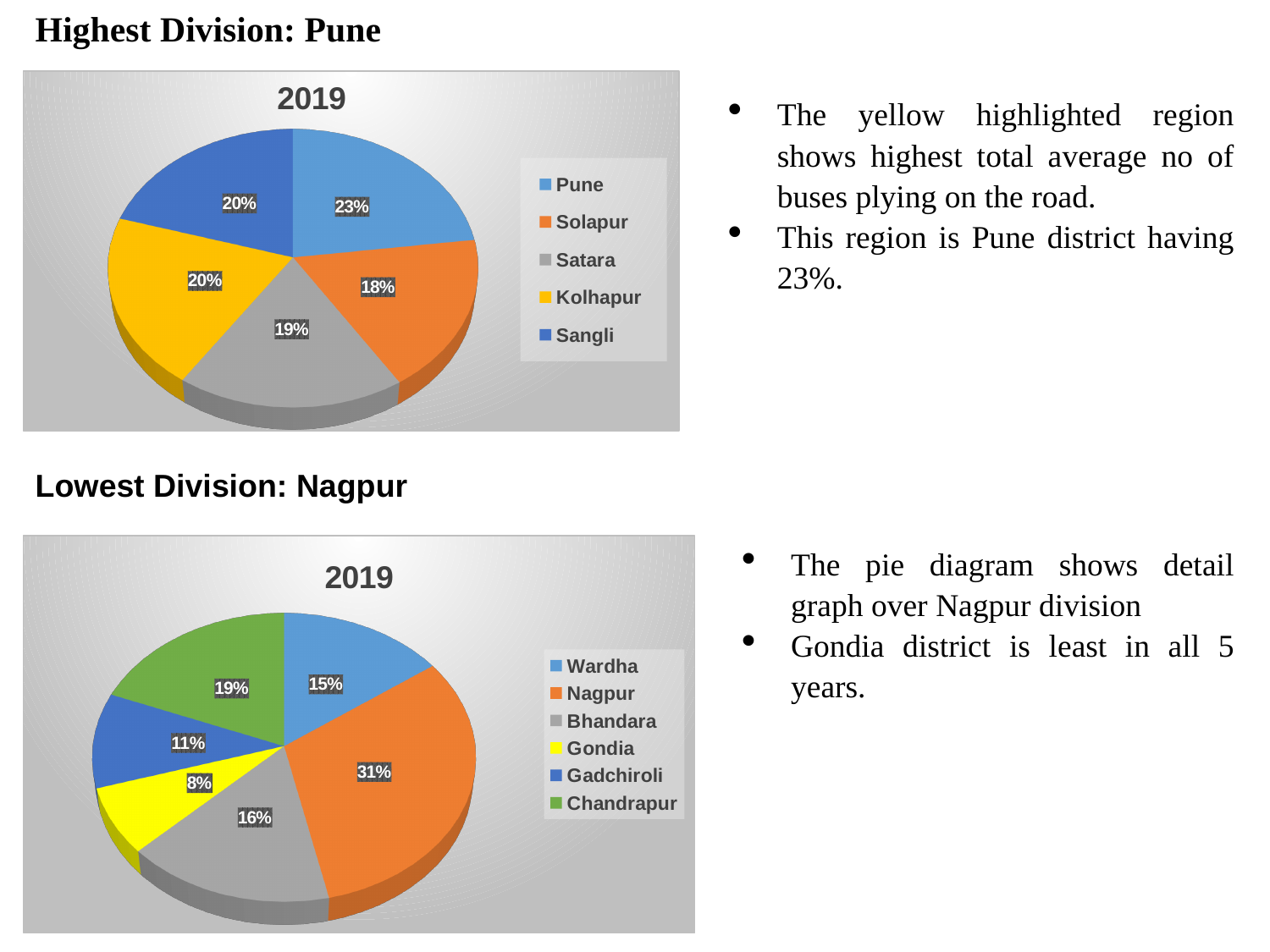

Highest Division: Pune

[unsupported chart]

The yellow highlighted region shows highest total average no of buses plying on the road.
This region is Pune district having 23%.

Lowest Division: Nagpur
The pie diagram shows detail graph over Nagpur division
Gondia district is least in all 5 years.

[unsupported chart]